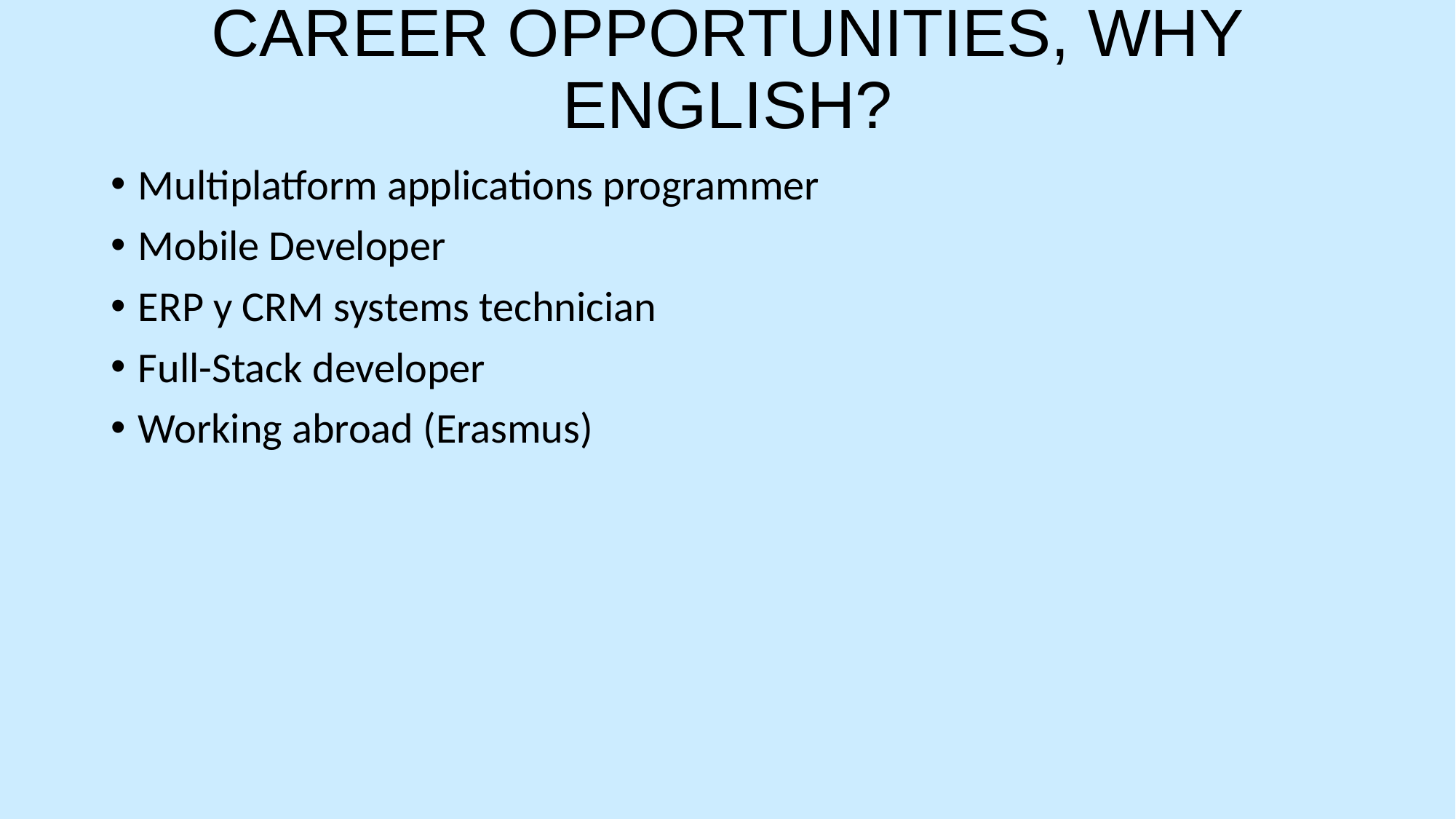

# CAREER OPPORTUNITIES, WHY ENGLISH?
Multiplatform applications programmer
Mobile Developer
ERP y CRM systems technician
Full-Stack developer
Working abroad (Erasmus)